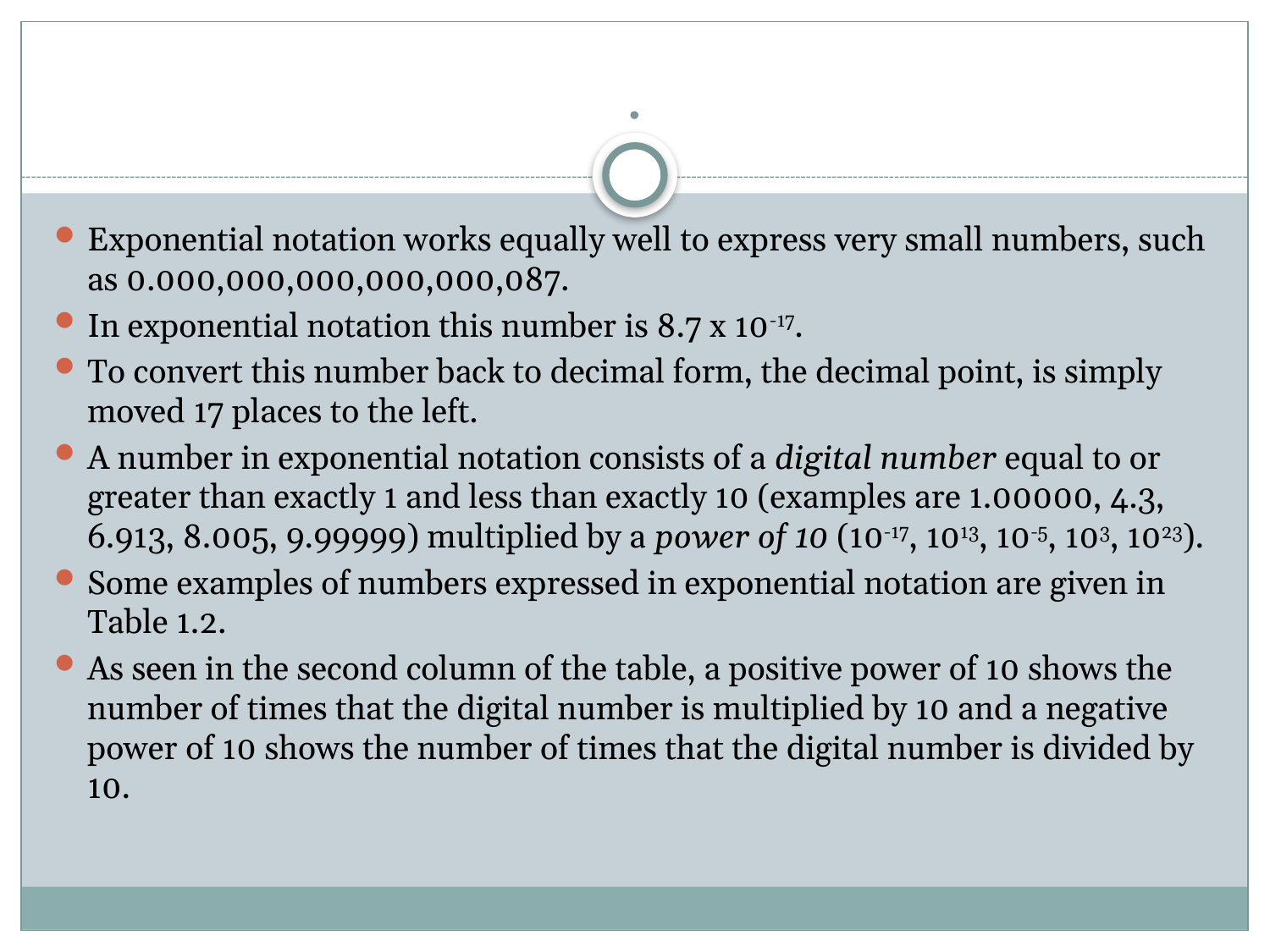

# .
Exponential notation works equally well to express very small numbers, such as 0.000,000,000,000,000,087.
In exponential notation this number is 8.7 x 10-17.
To convert this number back to decimal form, the decimal point, is simply moved 17 places to the left.
A number in exponential notation consists of a digital number equal to or greater than exactly 1 and less than exactly 10 (examples are 1.00000, 4.3, 6.913, 8.005, 9.99999) multiplied by a power of 10 (10-17, 1013, 10-5, 103, 1023).
Some examples of numbers expressed in exponential notation are given in Table 1.2.
As seen in the second column of the table, a positive power of 10 shows the number of times that the digital number is multiplied by 10 and a negative power of 10 shows the number of times that the digital number is divided by 10.